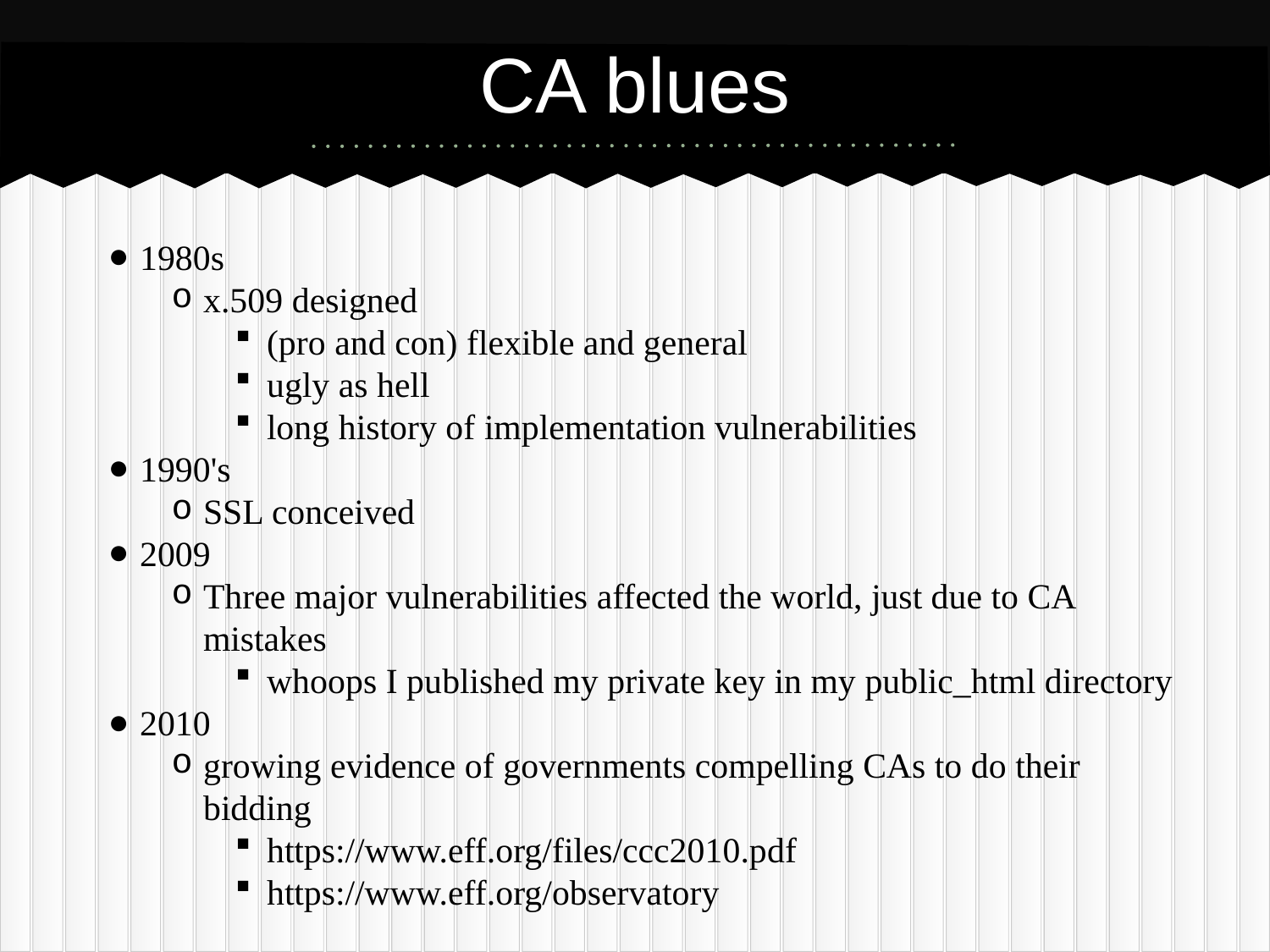

# CA blues
1980s
x.509 designed
(pro and con) flexible and general
ugly as hell
long history of implementation vulnerabilities
1990's
SSL conceived
2009
Three major vulnerabilities affected the world, just due to CA mistakes
whoops I published my private key in my public_html directory
2010
growing evidence of governments compelling CAs to do their bidding
https://www.eff.org/files/ccc2010.pdf
https://www.eff.org/observatory